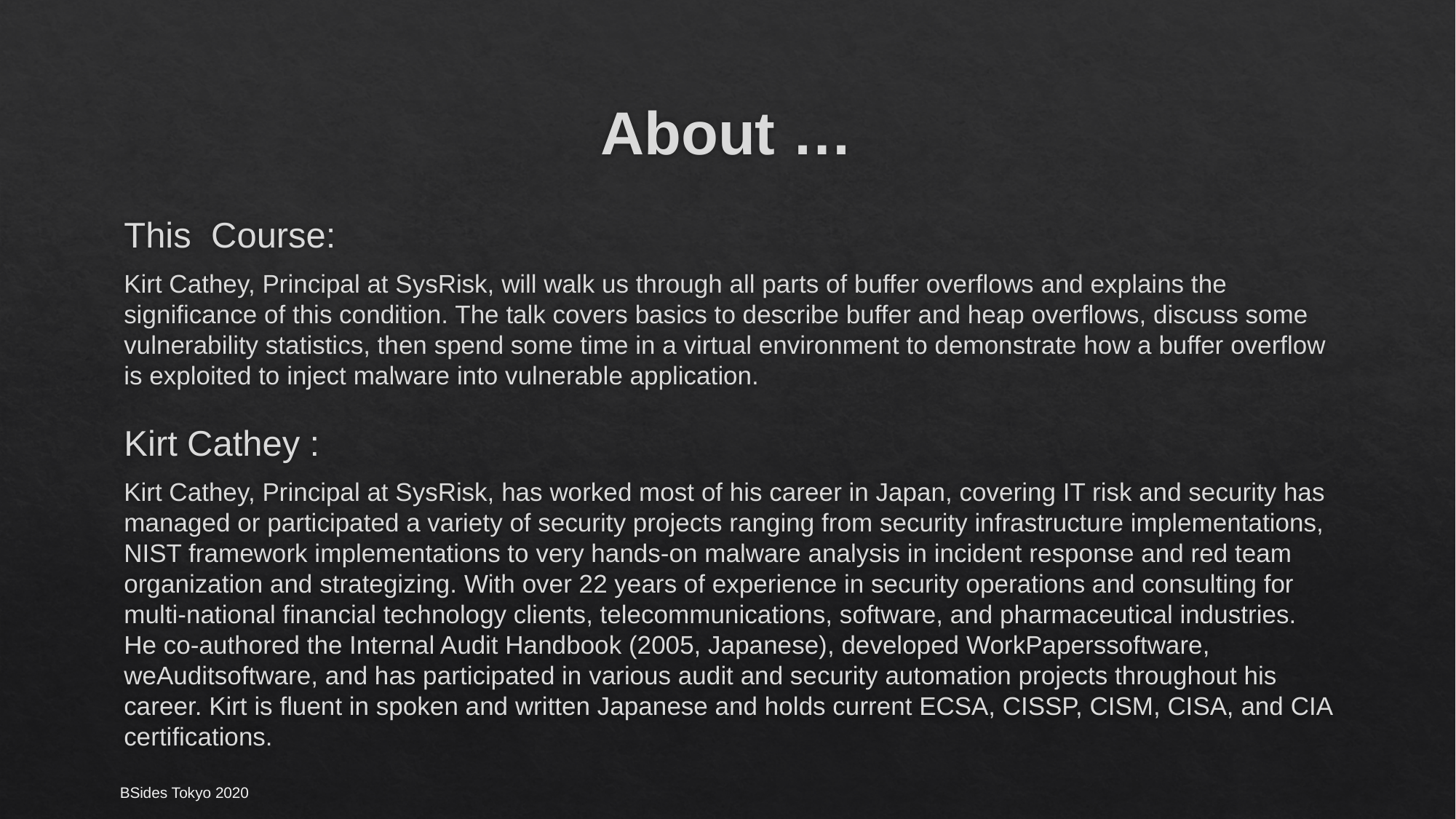

# About …
This  Course:
Kirt Cathey, Principal at SysRisk, will walk us through all parts of buffer overflows and explains the significance of this condition. The talk covers basics to describe buffer and heap overflows, discuss some vulnerability statistics, then spend some time in a virtual environment to demonstrate how a buffer overflow is exploited to inject malware into vulnerable application.
Kirt Cathey :
Kirt Cathey, Principal at SysRisk, has worked most of his career in Japan, covering IT risk and security has managed or participated a variety of security projects ranging from security infrastructure implementations, NIST framework implementations to very hands-on malware analysis in incident response and red team organization and strategizing. With over 22 years of experience in security operations and consulting for multi-national financial technology clients, telecommunications, software, and pharmaceutical industries. He co-authored the Internal Audit Handbook (2005, Japanese), developed WorkPaperssoftware, weAuditsoftware, and has participated in various audit and security automation projects throughout his career. Kirt is fluent in spoken and written Japanese and holds current ECSA, CISSP, CISM, CISA, and CIA certifications.
BSides Tokyo 2020